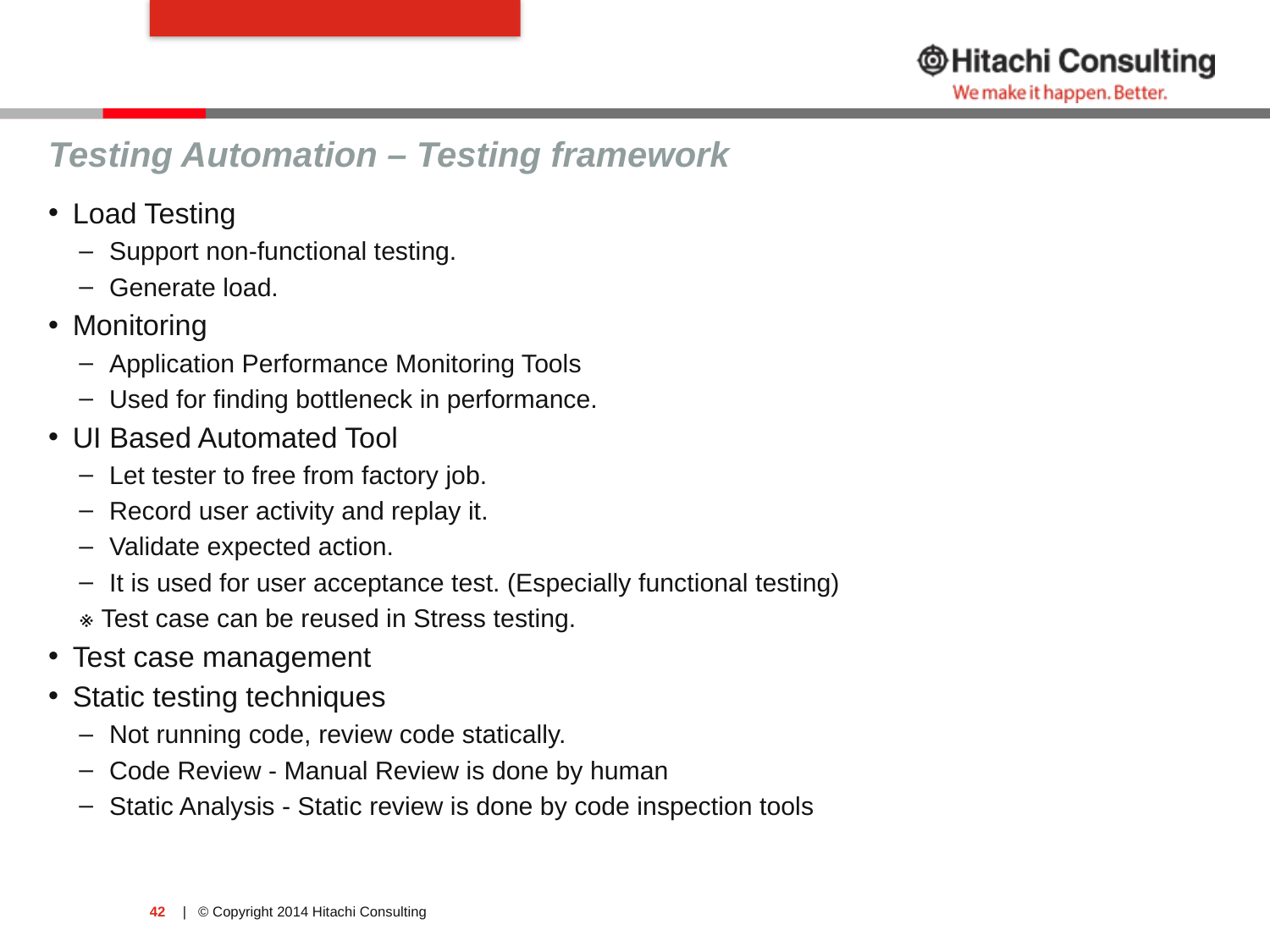

#
Testing Automation – Testing framework
Load Testing
Support non-functional testing.
Generate load.
Monitoring
Application Performance Monitoring Tools
Used for finding bottleneck in performance.
UI Based Automated Tool
Let tester to free from factory job.
Record user activity and replay it.
Validate expected action.
It is used for user acceptance test. (Especially functional testing)
※ Test case can be reused in Stress testing.
Test case management
Static testing techniques
Not running code, review code statically.
Code Review - Manual Review is done by human
Static Analysis - Static review is done by code inspection tools